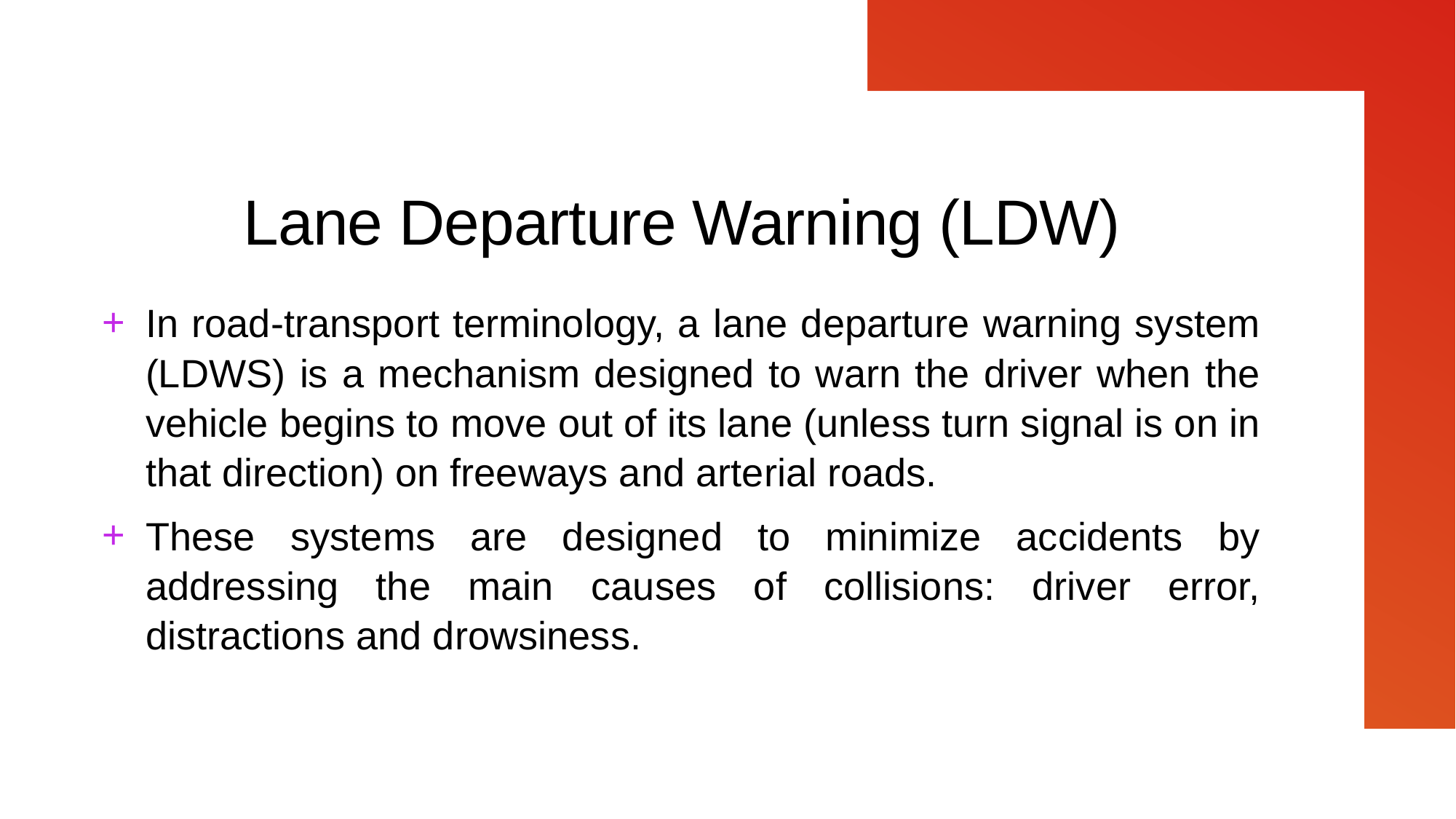

# Lane Departure Warning (LDW)
In road-transport terminology, a lane departure warning system (LDWS) is a mechanism designed to warn the driver when the vehicle begins to move out of its lane (unless turn signal is on in that direction) on freeways and arterial roads.
These systems are designed to minimize accidents by addressing the main causes of collisions: driver error, distractions and drowsiness.